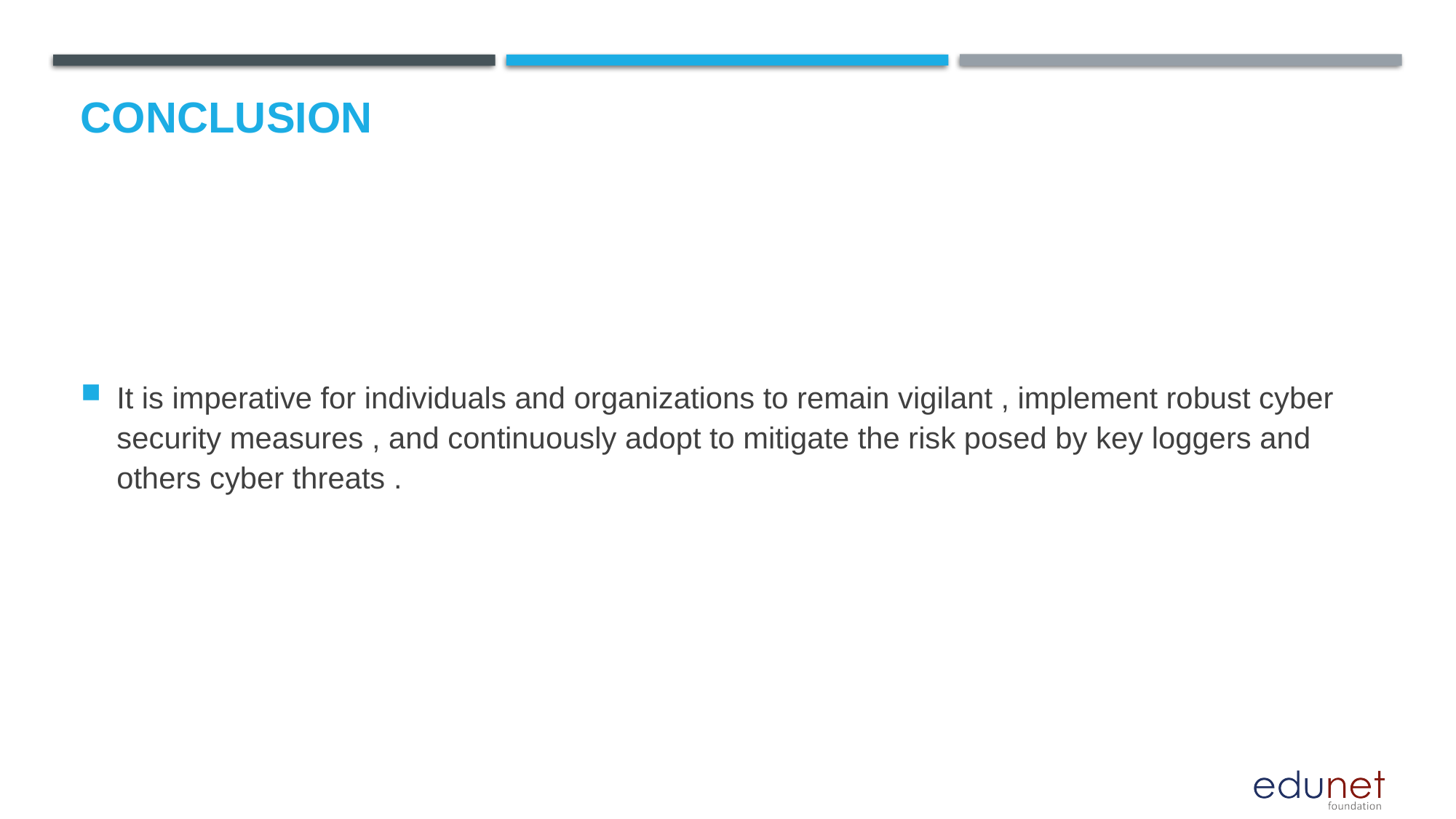

# Conclusion
It is imperative for individuals and organizations to remain vigilant , implement robust cyber security measures , and continuously adopt to mitigate the risk posed by key loggers and others cyber threats .